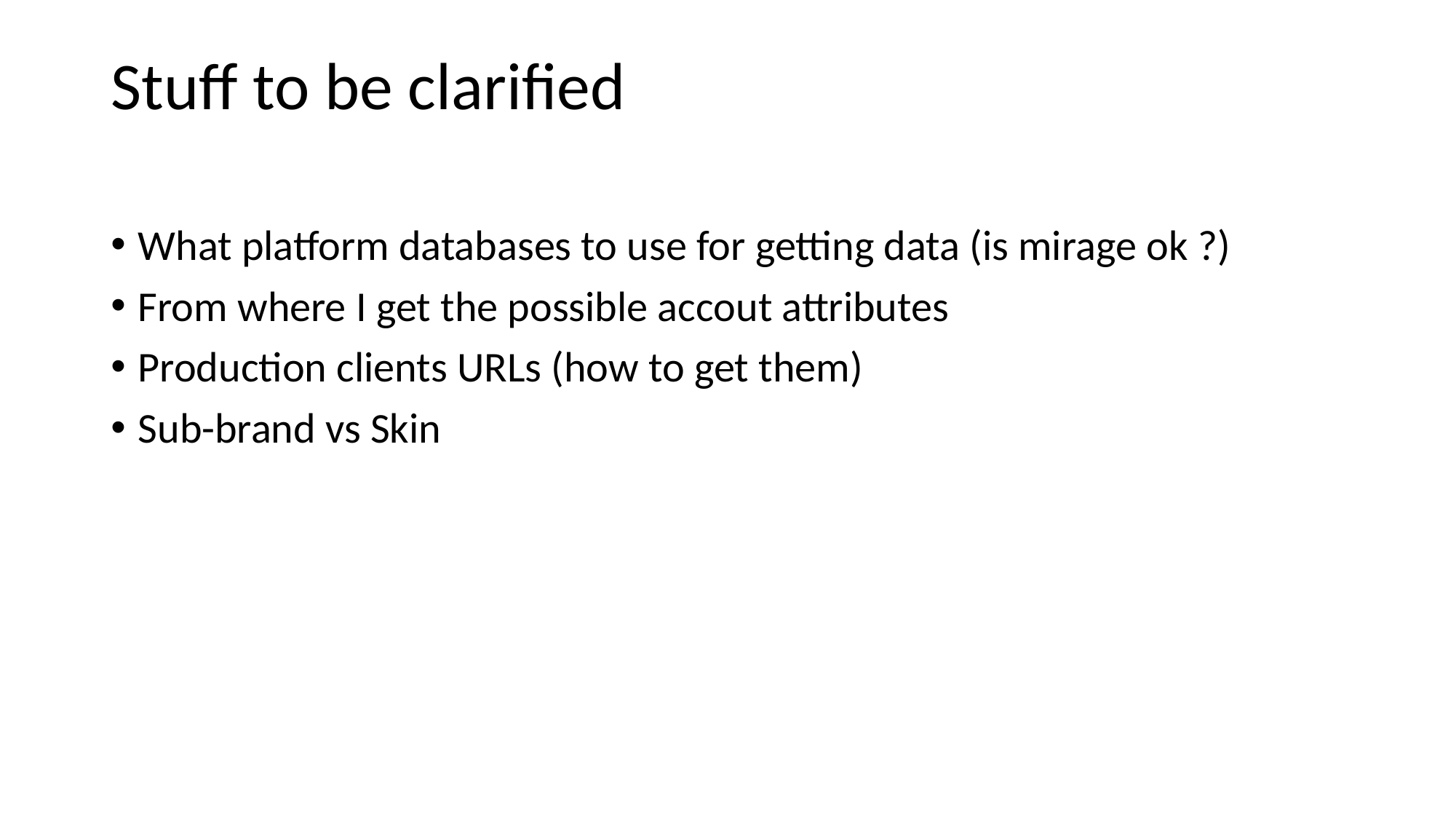

# Stuff to be clarified
What platform databases to use for getting data (is mirage ok ?)
From where I get the possible accout attributes
Production clients URLs (how to get them)
Sub-brand vs Skin